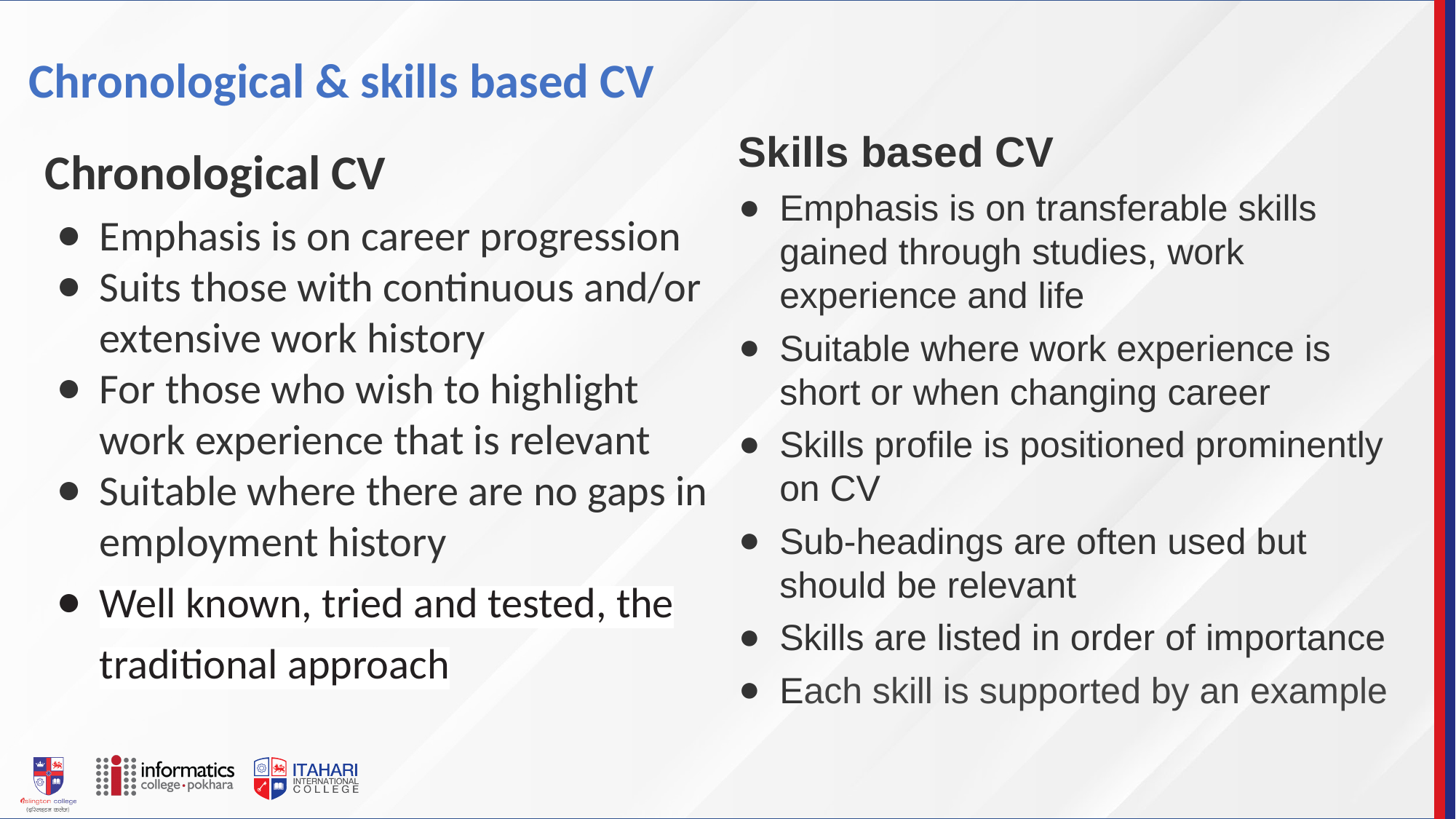

# Chronological & skills based CV
Skills based CV
Emphasis is on transferable skills gained through studies, work experience and life
Suitable where work experience is short or when changing career
Skills profile is positioned prominently on CV
Sub-headings are often used but should be relevant
Skills are listed in order of importance
Each skill is supported by an example

Chronological CV
Emphasis is on career progression
Suits those with continuous and/or extensive work history
For those who wish to highlight work experience that is relevant
Suitable where there are no gaps in employment history
Well known, tried and tested, the traditional approach